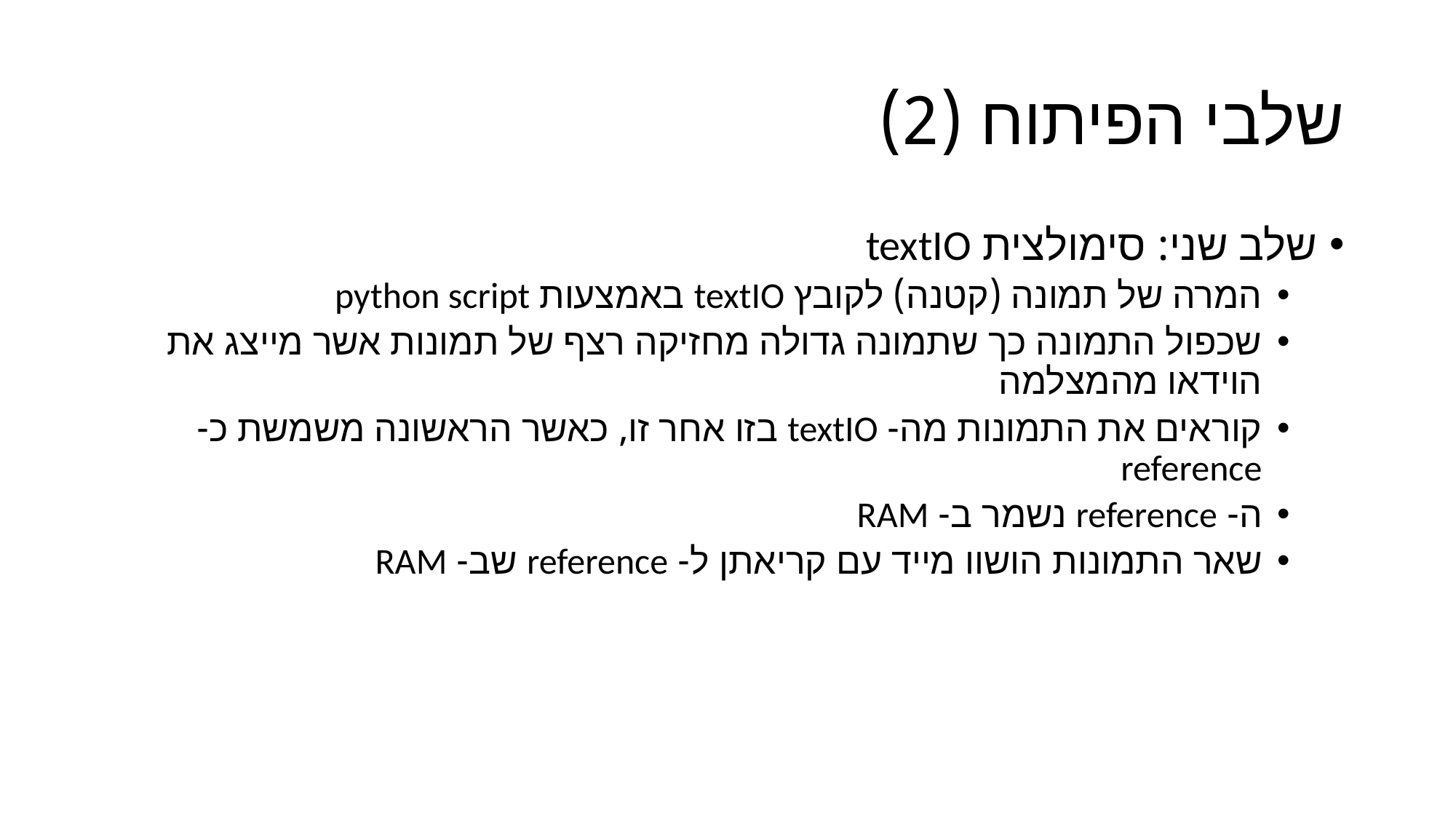

# שלבי הפיתוח (2)
שלב שני: סימולצית textIO
המרה של תמונה (קטנה) לקובץ textIO באמצעות python script
שכפול התמונה כך שתמונה גדולה מחזיקה רצף של תמונות אשר מייצג את הוידאו מהמצלמה
קוראים את התמונות מה- textIO בזו אחר זו, כאשר הראשונה משמשת כ- reference
ה- reference נשמר ב- RAM
שאר התמונות הושוו מייד עם קריאתן ל- reference שב- RAM